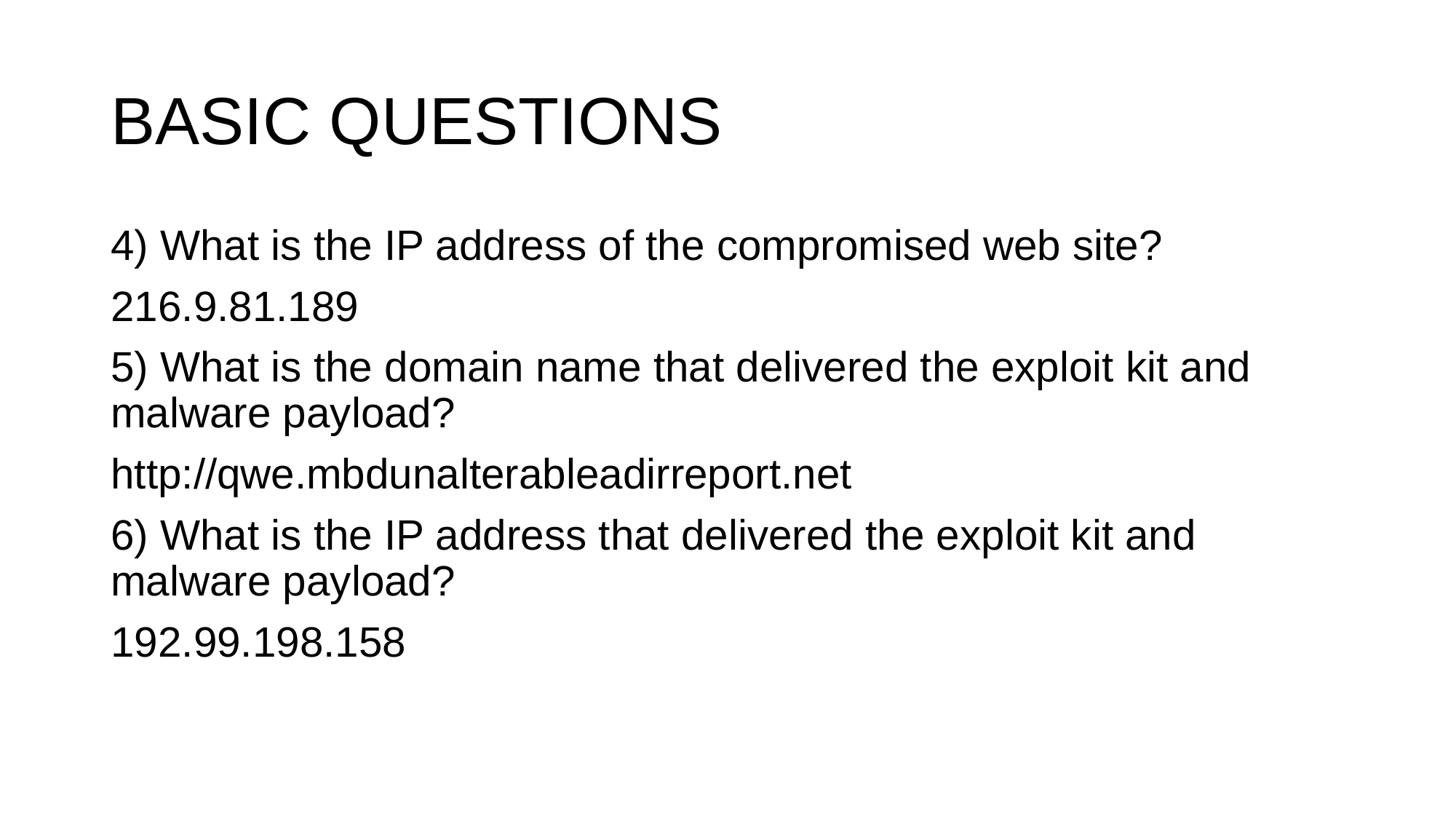

# BASIC QUESTIONS
4) What is the IP address of the compromised web site?
216.9.81.189
5) What is the domain name that delivered the exploit kit and malware payload?
http://qwe.mbdunalterableadirreport.net
6) What is the IP address that delivered the exploit kit and malware payload?
192.99.198.158